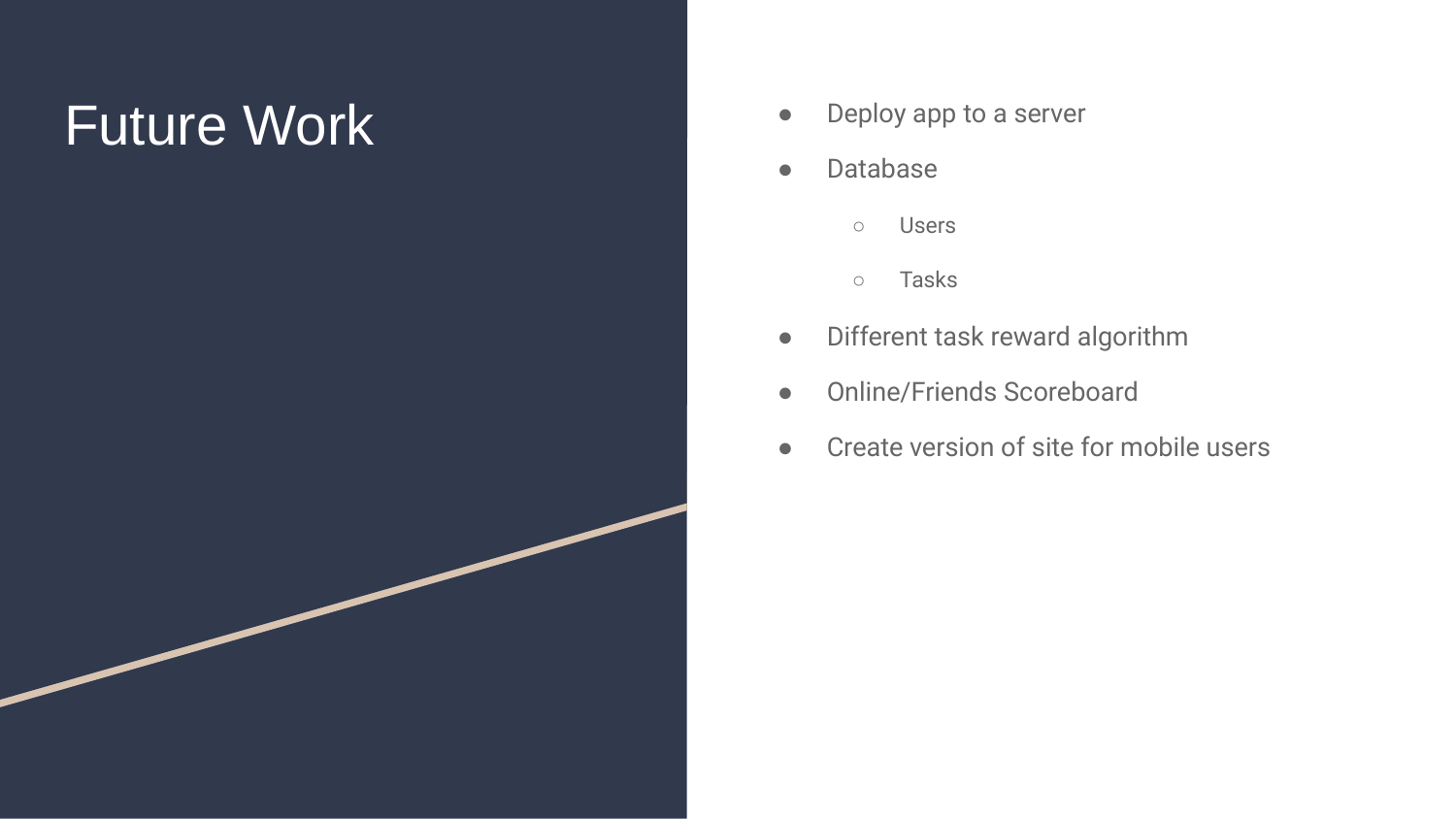

# Future Work
Deploy app to a server
Database
Users
Tasks
Different task reward algorithm
Online/Friends Scoreboard
Create version of site for mobile users